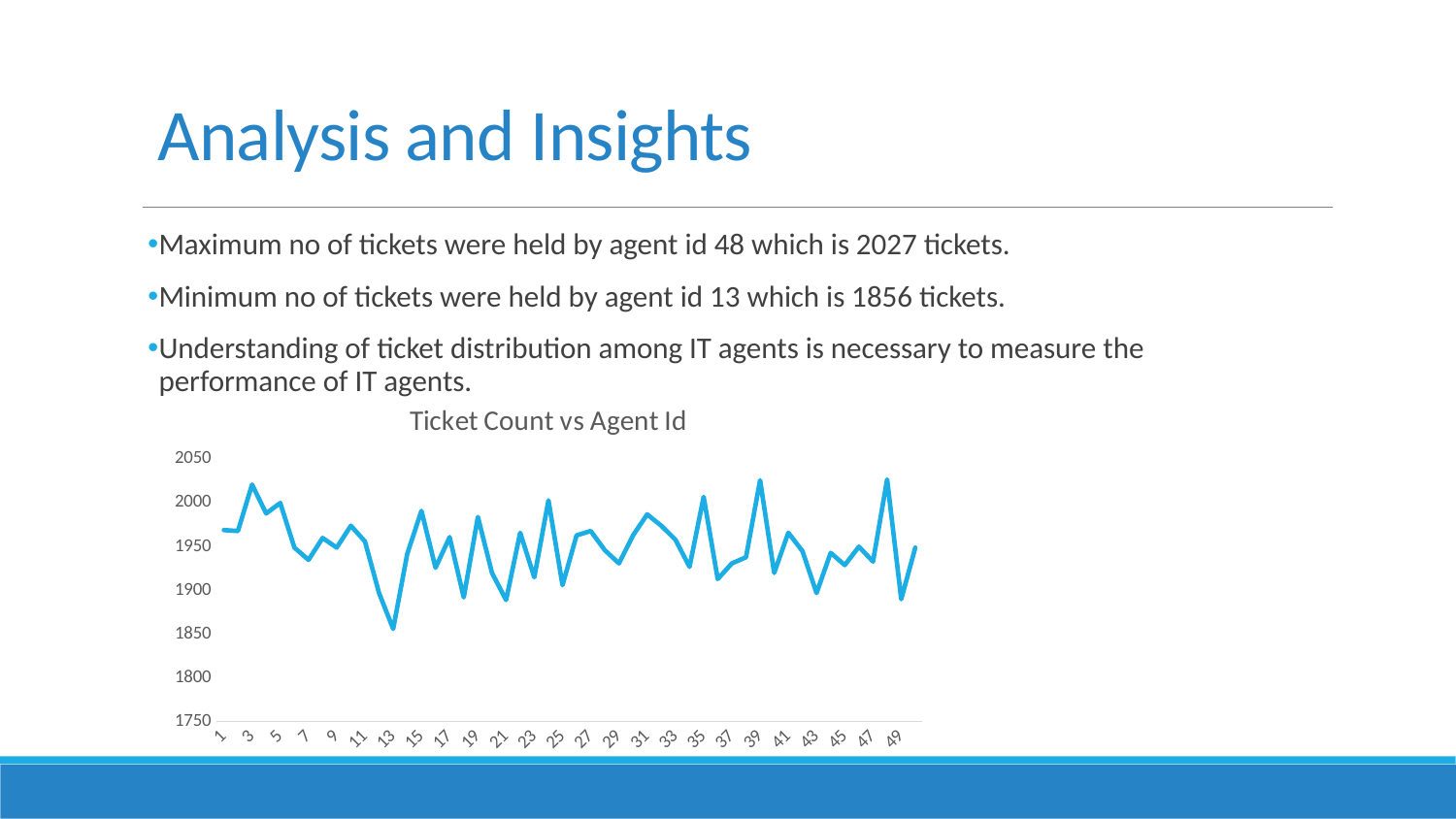

# Analysis and Insights
Maximum no of tickets were held by agent id 48 which is 2027 tickets.
Minimum no of tickets were held by agent id 13 which is 1856 tickets.
Understanding of ticket distribution among IT agents is necessary to measure the performance of IT agents.

### Chart: Ticket Count vs Agent Id

| Category | Total |
|---|---|
| 1 | 1969.0 |
| 2 | 1968.0 |
| 3 | 2021.0 |
| 4 | 1988.0 |
| 5 | 2000.0 |
| 6 | 1949.0 |
| 7 | 1935.0 |
| 8 | 1960.0 |
| 9 | 1949.0 |
| 10 | 1974.0 |
| 11 | 1956.0 |
| 12 | 1897.0 |
| 13 | 1856.0 |
| 14 | 1942.0 |
| 15 | 1991.0 |
| 16 | 1926.0 |
| 17 | 1961.0 |
| 18 | 1892.0 |
| 19 | 1984.0 |
| 20 | 1920.0 |
| 21 | 1889.0 |
| 22 | 1966.0 |
| 23 | 1915.0 |
| 24 | 2003.0 |
| 25 | 1906.0 |
| 26 | 1963.0 |
| 27 | 1968.0 |
| 28 | 1946.0 |
| 29 | 1931.0 |
| 30 | 1963.0 |
| 31 | 1987.0 |
| 32 | 1974.0 |
| 33 | 1958.0 |
| 34 | 1927.0 |
| 35 | 2007.0 |
| 36 | 1913.0 |
| 37 | 1931.0 |
| 38 | 1938.0 |
| 39 | 2026.0 |
| 40 | 1920.0 |
| 41 | 1966.0 |
| 42 | 1945.0 |
| 43 | 1897.0 |
| 44 | 1943.0 |
| 45 | 1929.0 |
| 46 | 1950.0 |
| 47 | 1933.0 |
| 48 | 2027.0 |
| 49 | 1890.0 |
| 50 | 1949.0 |